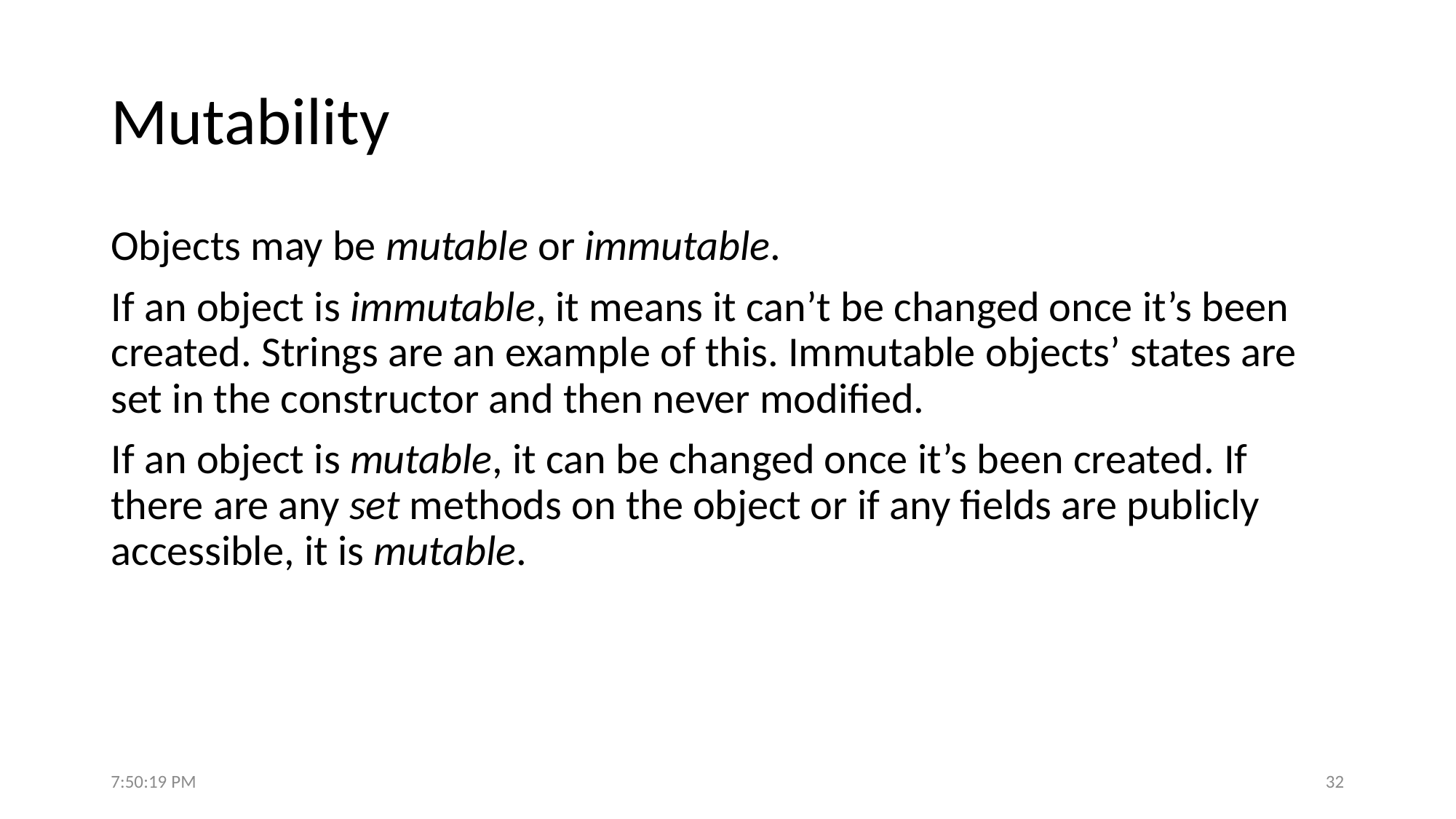

# Mutability
Objects may be mutable or immutable.
If an object is immutable, it means it can’t be changed once it’s been created. Strings are an example of this. Immutable objects’ states are set in the constructor and then never modified.
If an object is mutable, it can be changed once it’s been created. If there are any set methods on the object or if any fields are publicly accessible, it is mutable.
7:50:19 PM
32